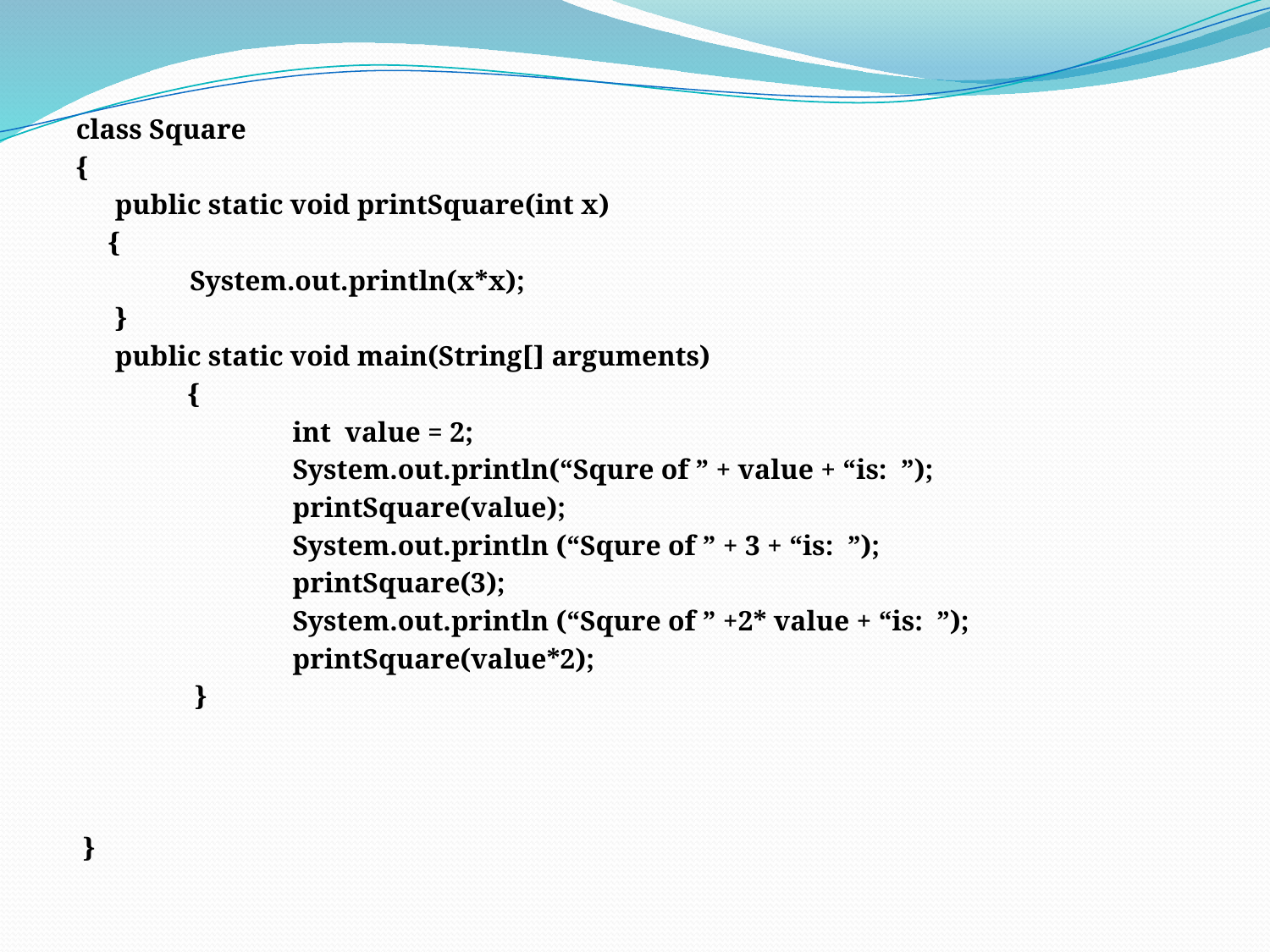

class Square
{
		 public static void printSquare(int x)
		{
		 	 System.out.println(x*x);
		 }
		 public static void main(String[] arguments)
                {
                               int  value = 2;
                               System.out.println(“Squre of ” + value + “is:  ”);
                               printSquare(value);
                               System.out.println (“Squre of ” + 3 + “is:  ”);
                               printSquare(3);
                               System.out.println (“Squre of ” +2* value + “is:  ”);
                               printSquare(value*2);
                 }

 }